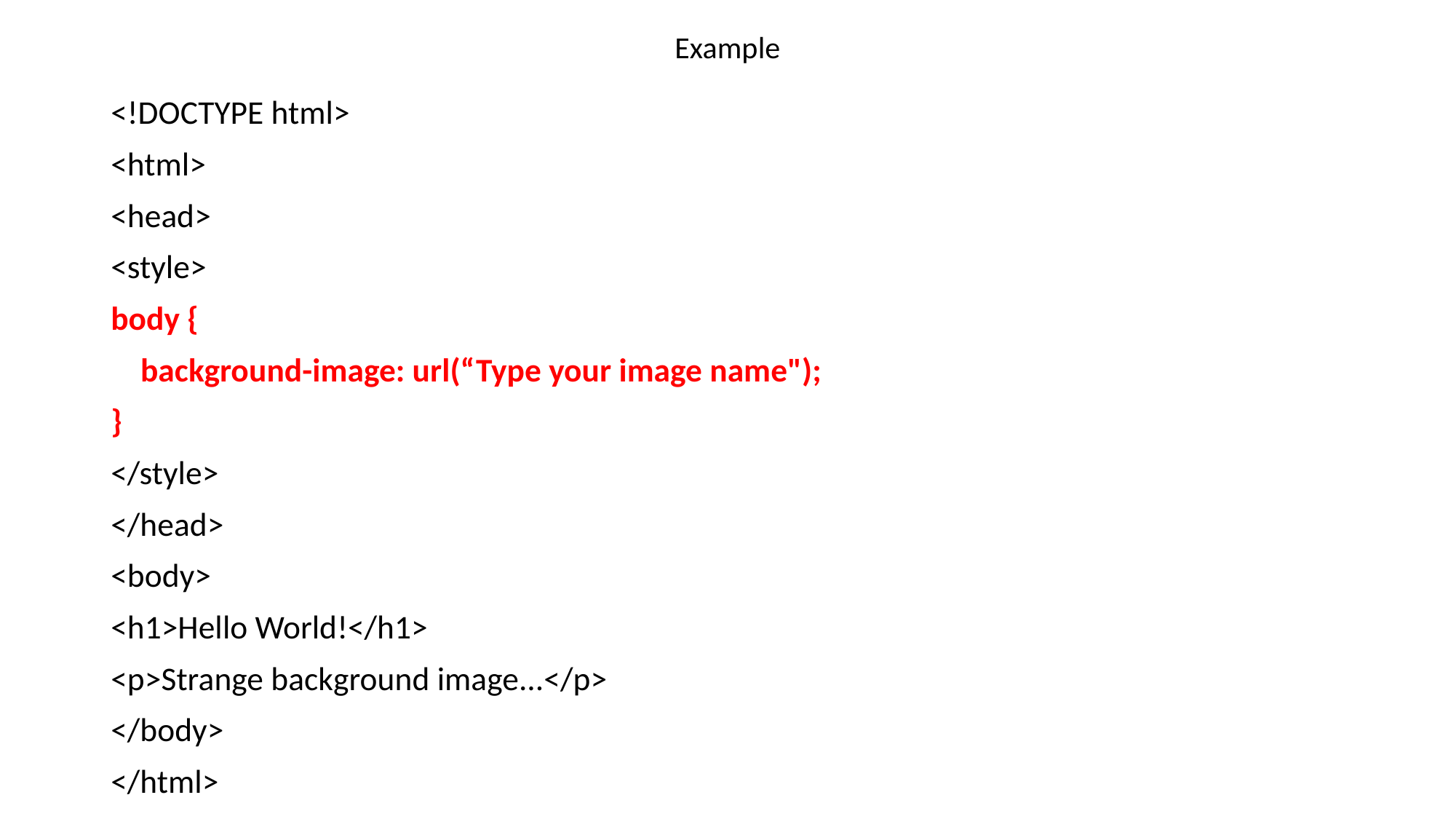

Example
<!DOCTYPE html>
<html>
<head>
<style>
body {
    background-image: url(“Type your image name");
}
</style>
</head>
<body>
<h1>Hello World!</h1>
<p>Strange background image...</p>
</body>
</html>